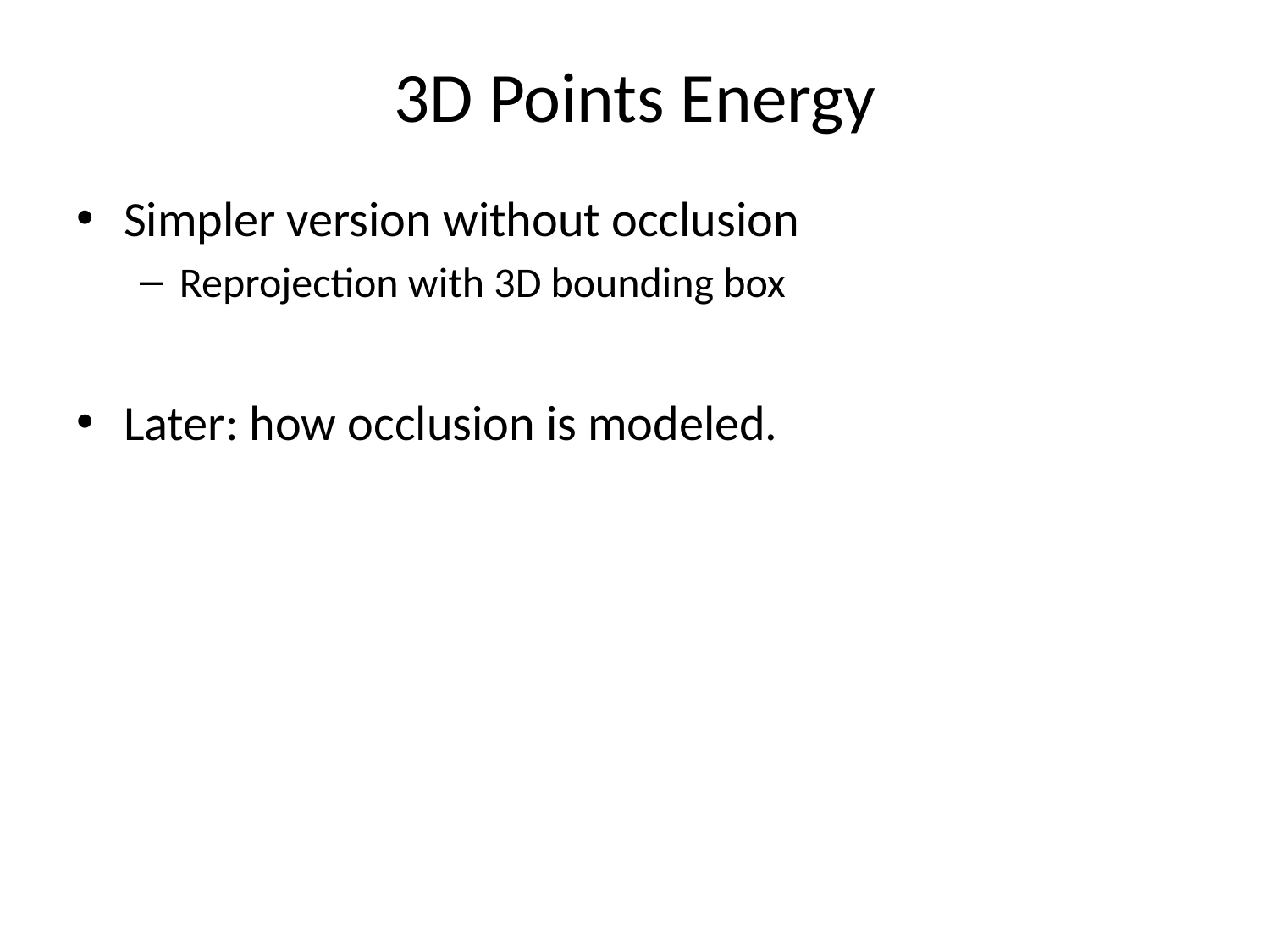

# 3D Points Energy
Simpler version without occlusion
Reprojection with 3D bounding box

Later: how occlusion is modeled.